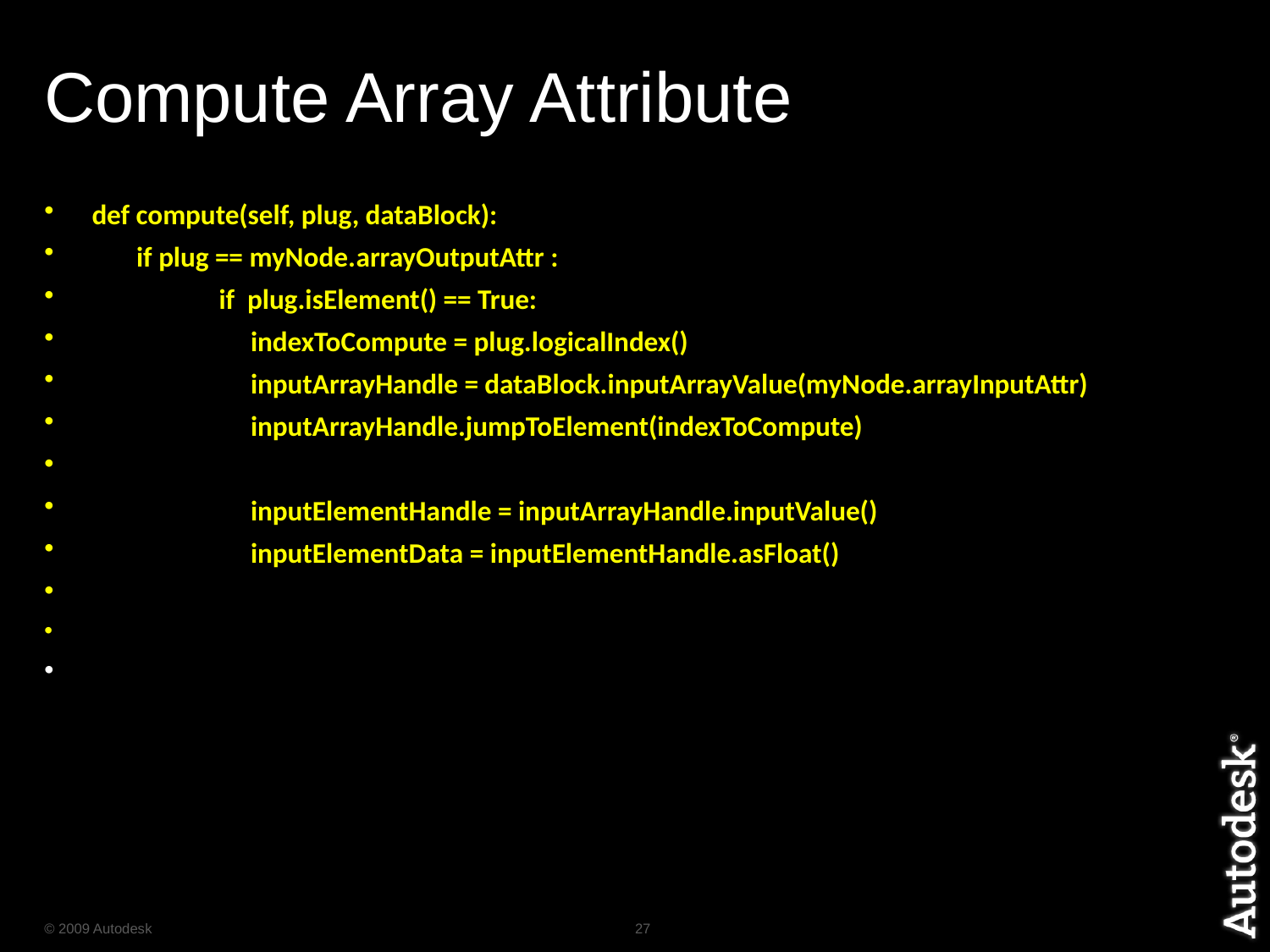

# Compute Array Attribute
def compute(self, plug, dataBlock):
       if plug == myNode.arrayOutputAttr :
	if  plug.isElement() == True:
 	     indexToCompute = plug.logicalIndex()
            	     inputArrayHandle = dataBlock.inputArrayValue(myNode.arrayInputAttr)
            	     inputArrayHandle.jumpToElement(indexToCompute)

	     inputElementHandle = inputArrayHandle.inputValue()
	     inputElementData = inputElementHandle.asFloat()